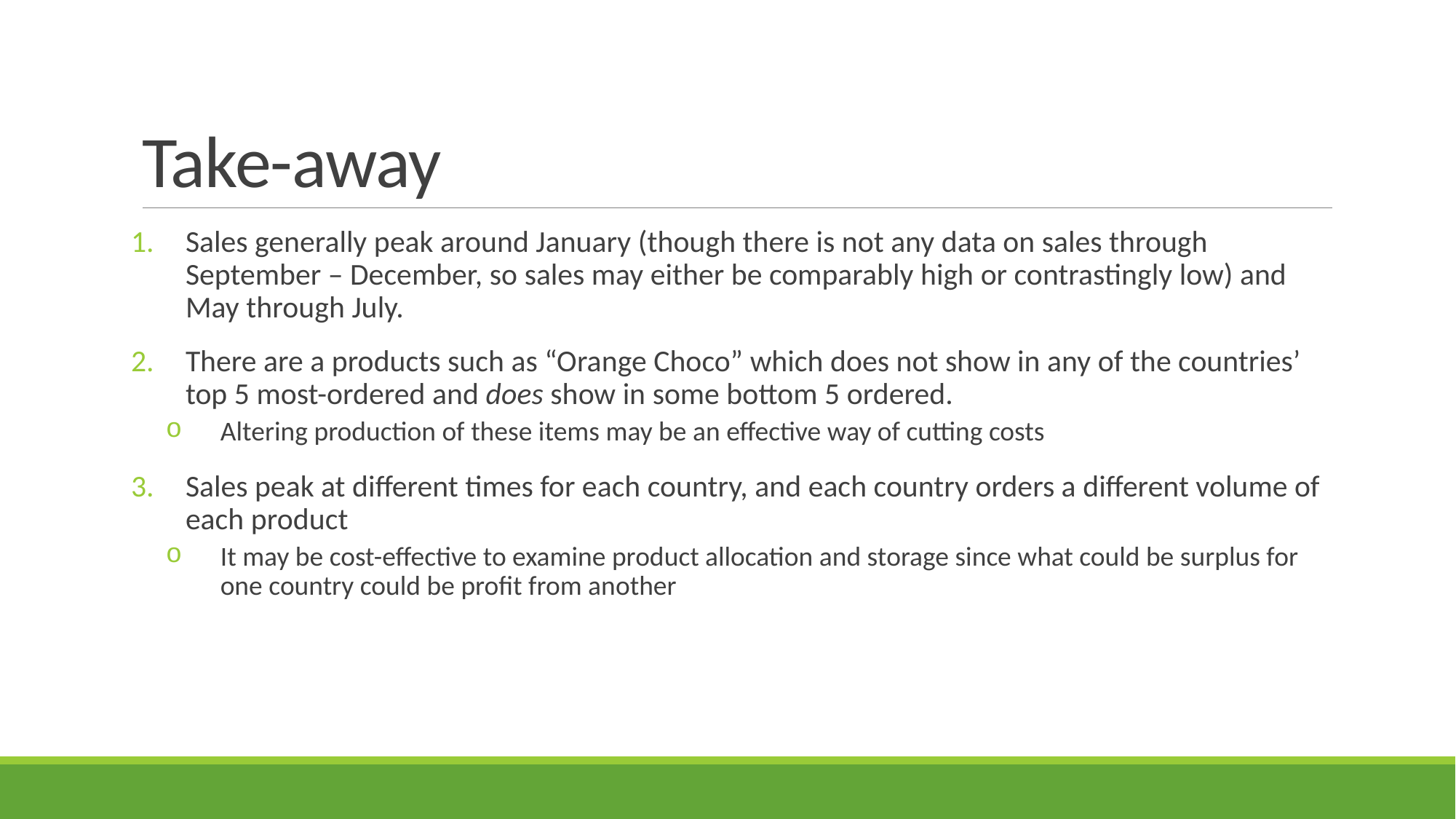

# Take-away
Sales generally peak around January (though there is not any data on sales through September – December, so sales may either be comparably high or contrastingly low) and May through July.
There are a products such as “Orange Choco” which does not show in any of the countries’ top 5 most-ordered and does show in some bottom 5 ordered.
Altering production of these items may be an effective way of cutting costs
Sales peak at different times for each country, and each country orders a different volume of each product
It may be cost-effective to examine product allocation and storage since what could be surplus for one country could be profit from another